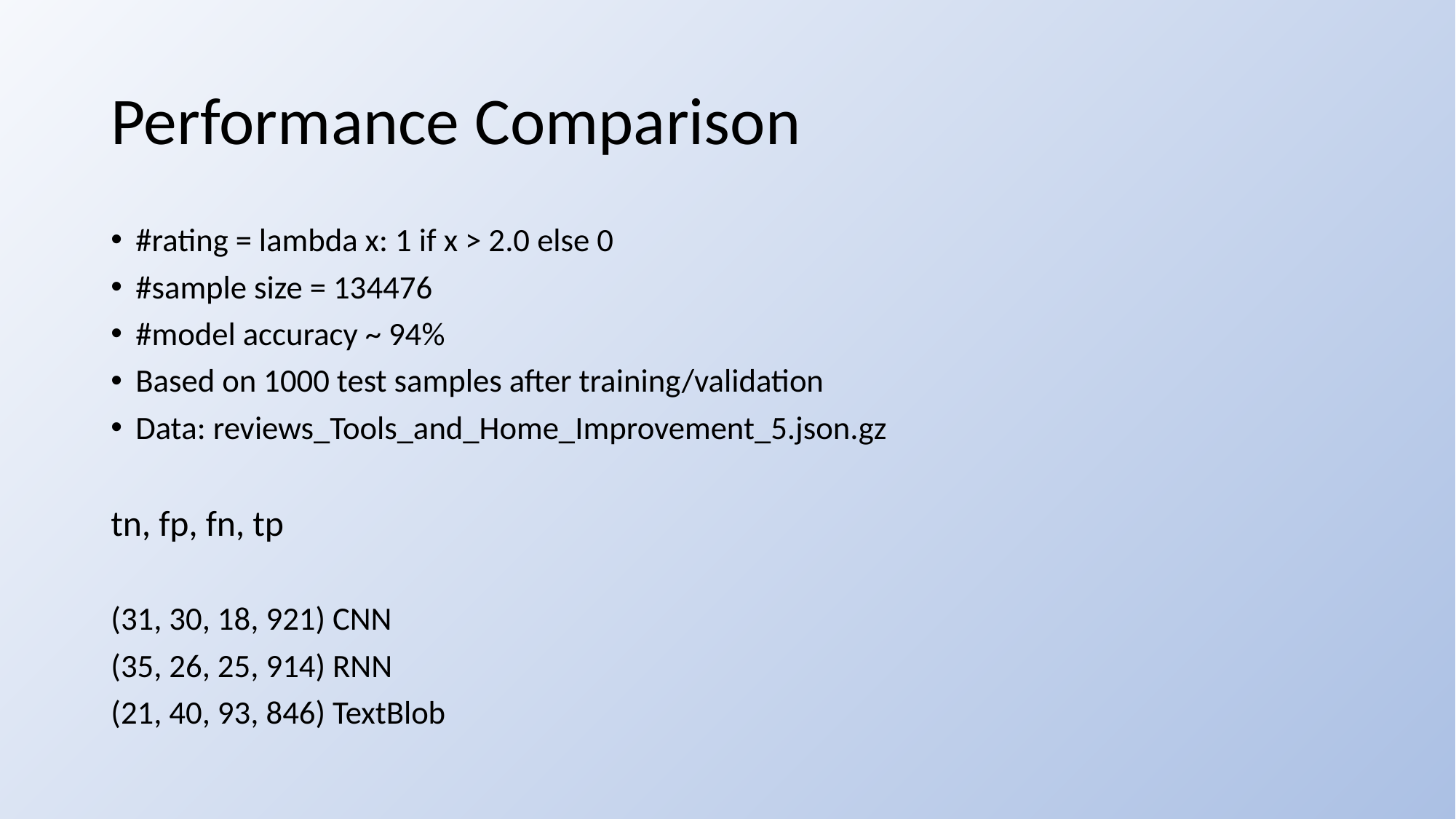

# Performance Comparison
#rating = lambda x: 1 if x > 2.0 else 0
#sample size = 134476
#model accuracy ~ 94%
Based on 1000 test samples after training/validation
Data: reviews_Tools_and_Home_Improvement_5.json.gz

tn, fp, fn, tp

(31, 30, 18, 921) CNN
(35, 26, 25, 914) RNN
(21, 40, 93, 846) TextBlob